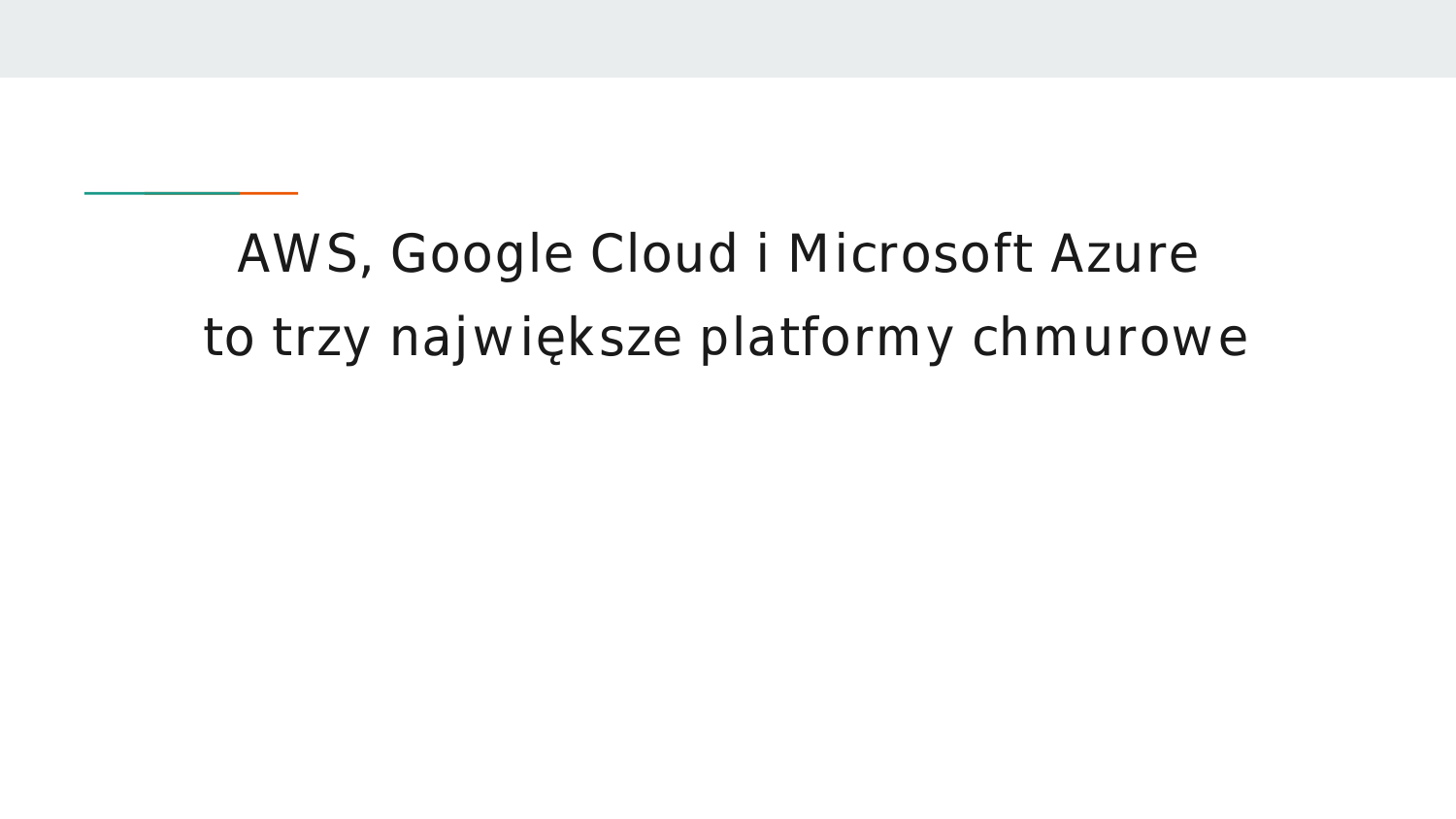

# AWS, Google Cloud i Microsoft Azure
to trzy największe platformy chmurowe